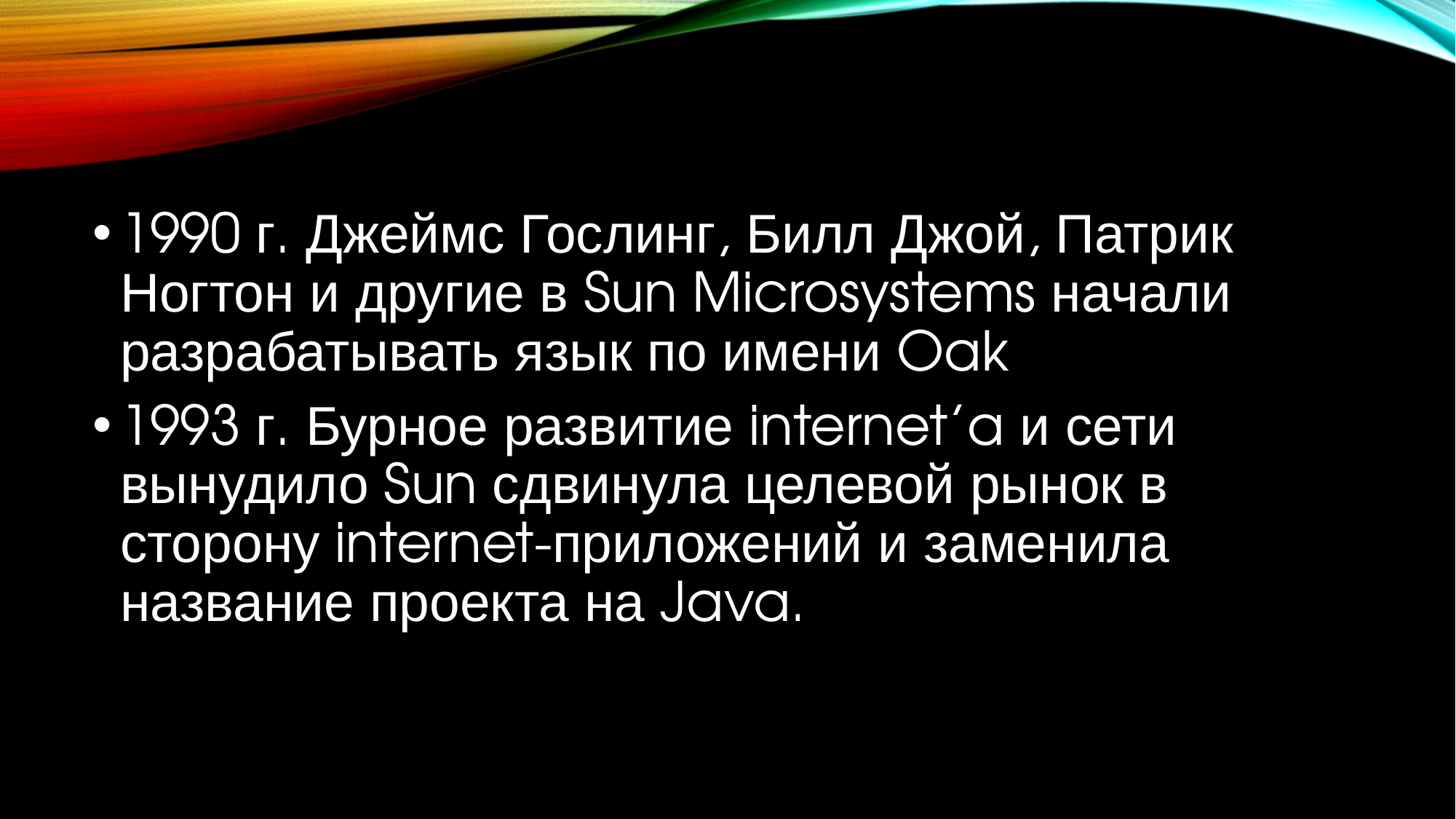

1990 г. Джеймс Гослинг, Билл Джой, Патрик Ногтон и другие в Sun Microsystems начали разрабатывать язык по имени Oak
1993 г. Бурное развитие internet’a и сети вынудило Sun сдвинула целевой рынок в сторону internet-приложений и заменила название проекта на Java.